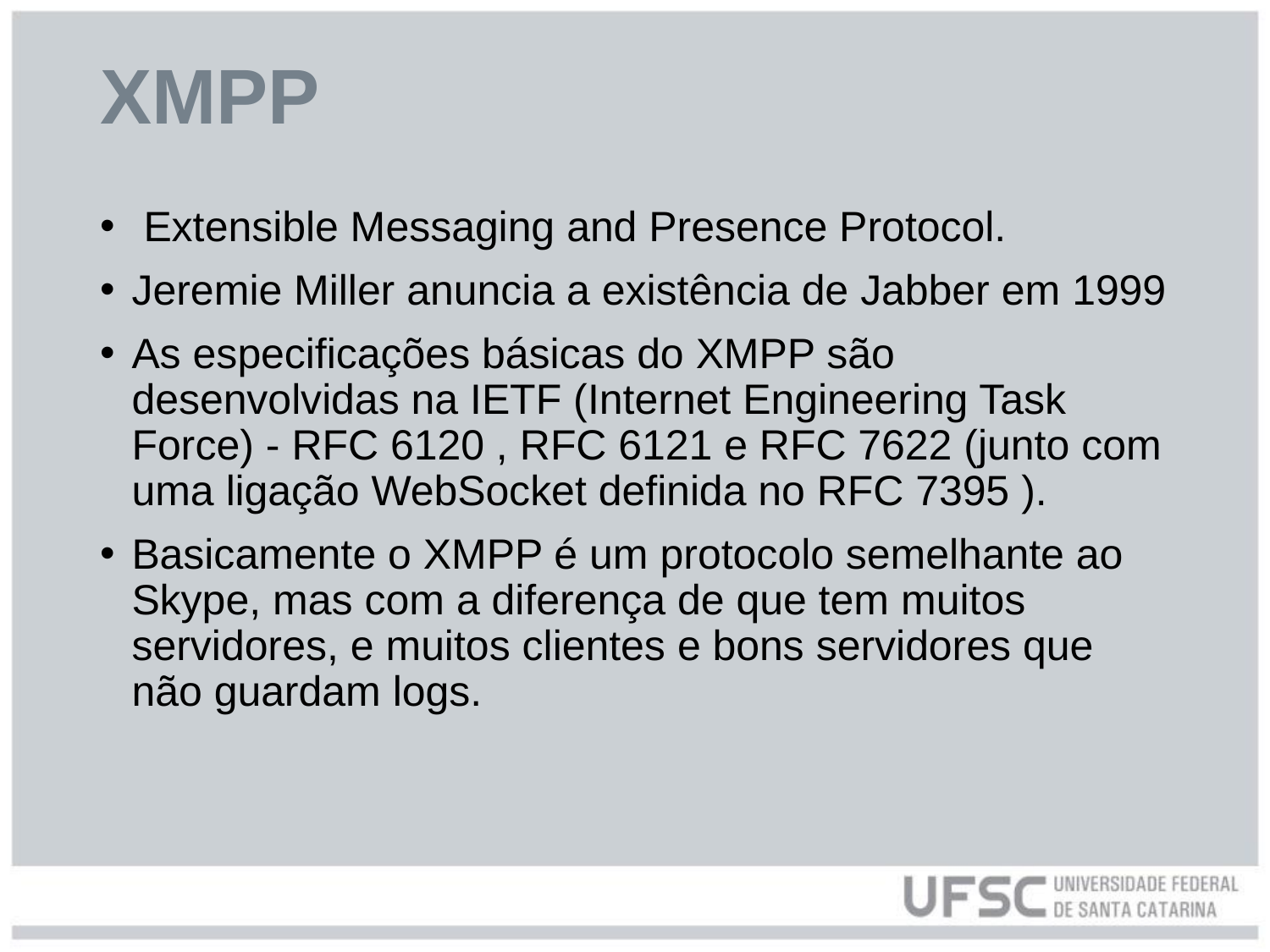

# XMPP
 Extensible Messaging and Presence Protocol.
Jeremie Miller anuncia a existência de Jabber em 1999
As especificações básicas do XMPP são desenvolvidas na IETF (Internet Engineering Task Force) - RFC 6120 , RFC 6121 e RFC 7622 (junto com uma ligação WebSocket definida no RFC 7395 ).
Basicamente o XMPP é um protocolo semelhante ao Skype, mas com a diferença de que tem muitos servidores, e muitos clientes e bons servidores que não guardam logs.